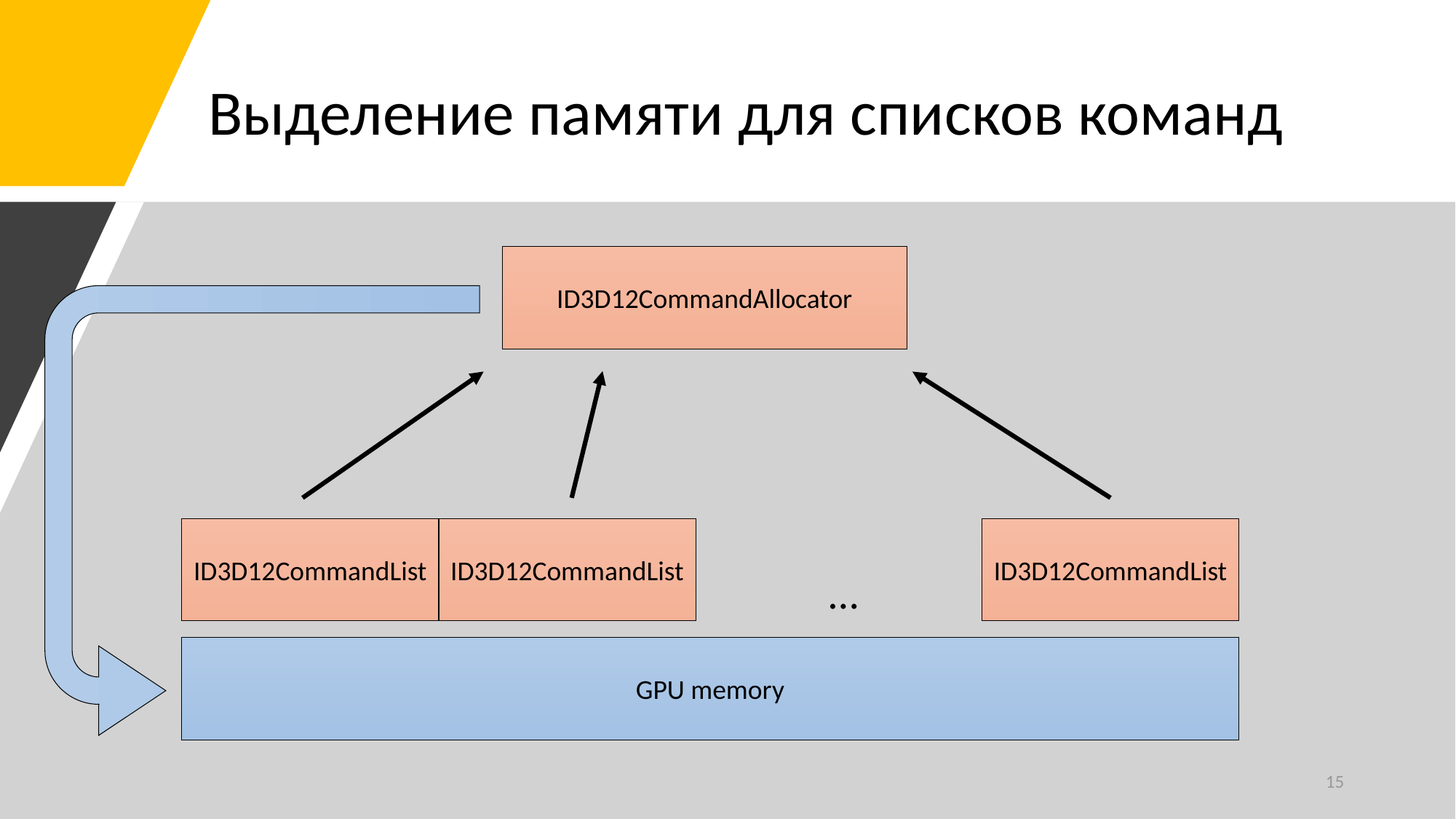

# Выделение памяти для списков команд

ID3D12CommandAllocator

ID3D12CommandList
ID3D12CommandList
ID3D12CommandList
…
GPU memory
15